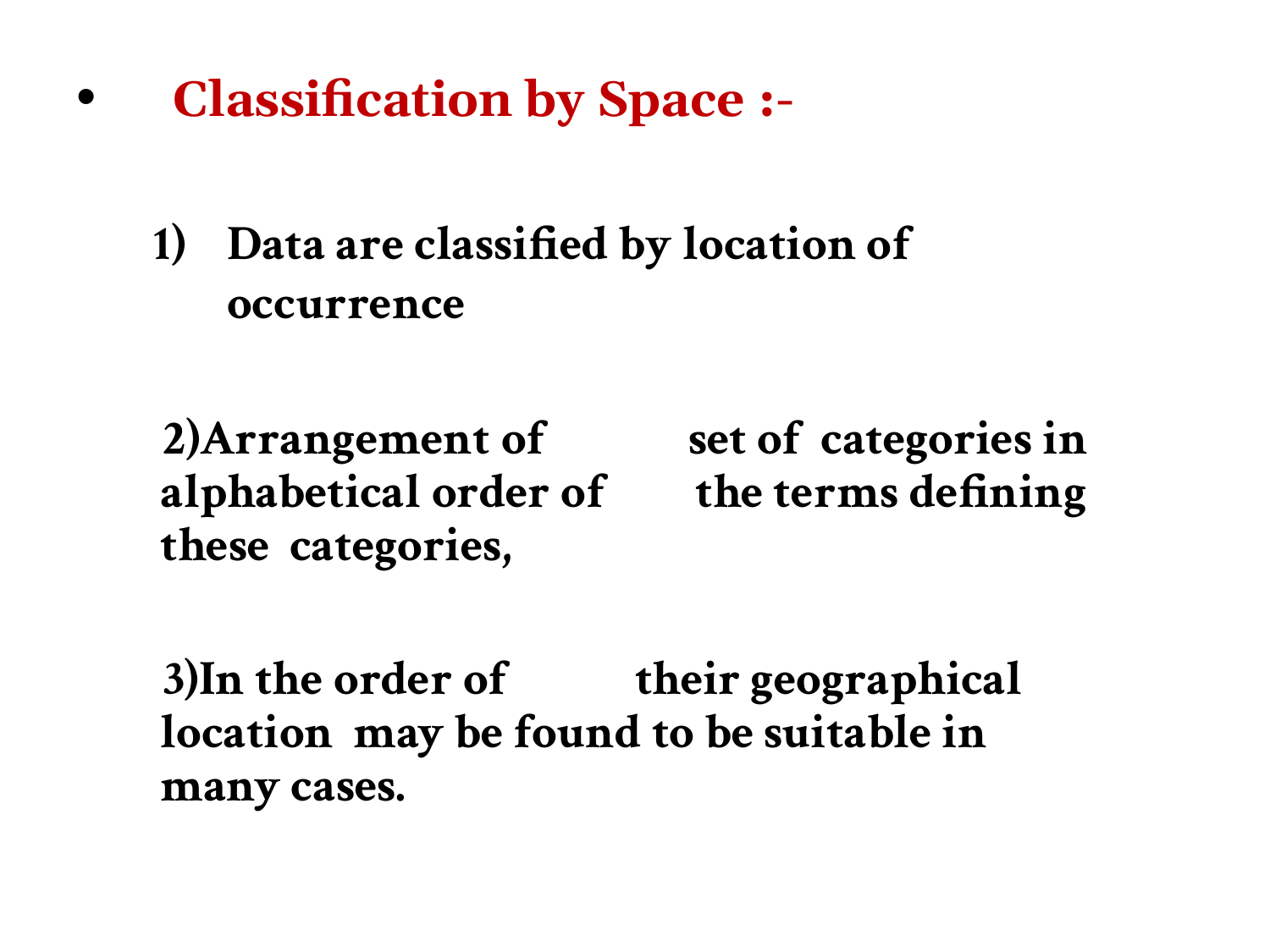

Classification by Space :-

Data are classified by location of	occurrence

Arrangement of	set of	categories in  alphabetical order of		the terms defining these  categories,

In the order of	their geographical location  may be found to be suitable in many cases.